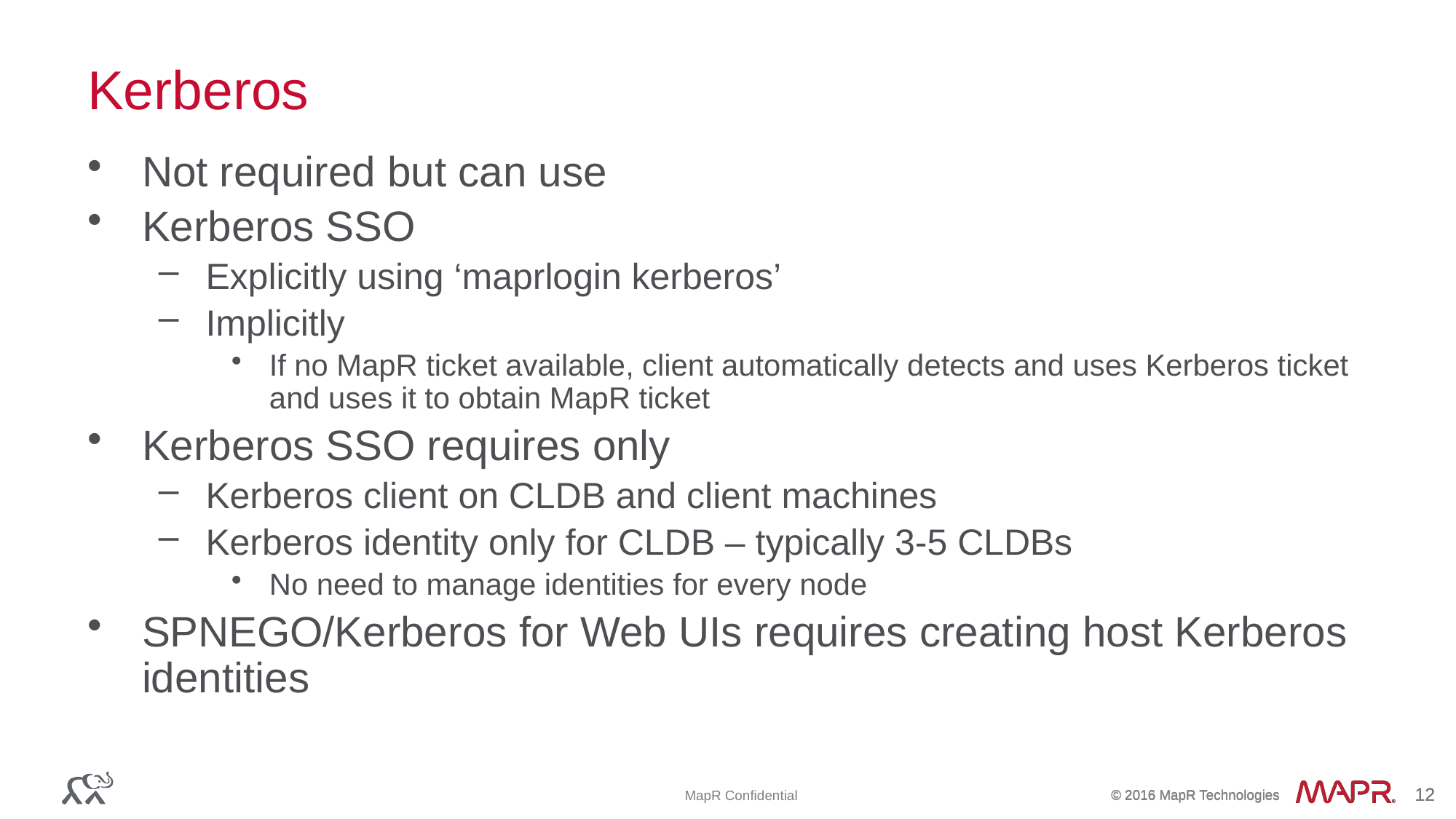

Kerberos
Not required but can use
Kerberos SSO
Explicitly using ‘maprlogin kerberos’
Implicitly
If no MapR ticket available, client automatically detects and uses Kerberos ticket and uses it to obtain MapR ticket
Kerberos SSO requires only
Kerberos client on CLDB and client machines
Kerberos identity only for CLDB – typically 3-5 CLDBs
No need to manage identities for every node
SPNEGO/Kerberos for Web UIs requires creating host Kerberos identities